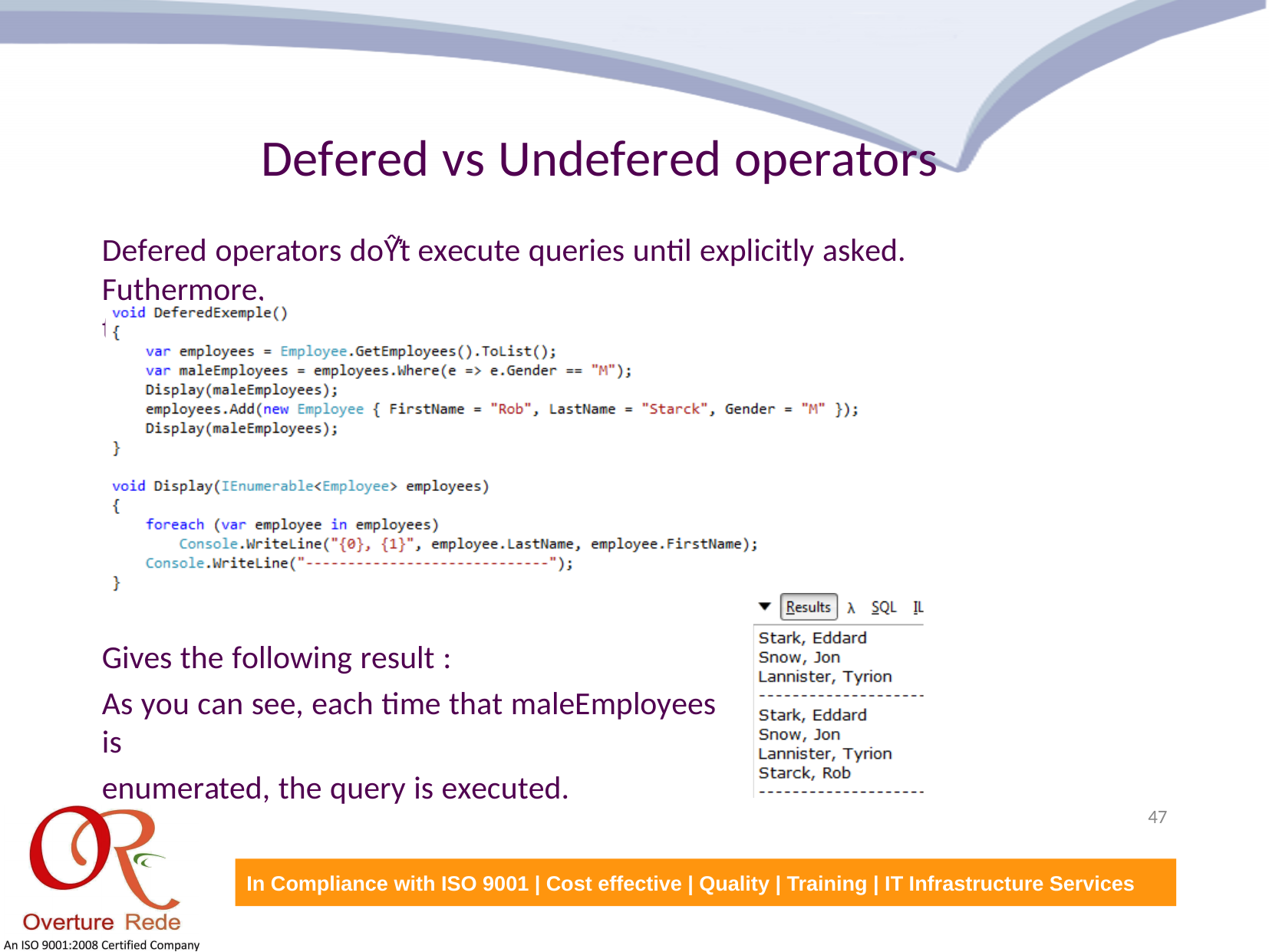

Defered vs Undefered operators
Defered operators doŶ͛t execute queries until explicitly asked. Futhermore,
they return a query, not the result of query :

Gives the following result :
As you can see, each time that maleEmployees is
enumerated, the query is executed.
47